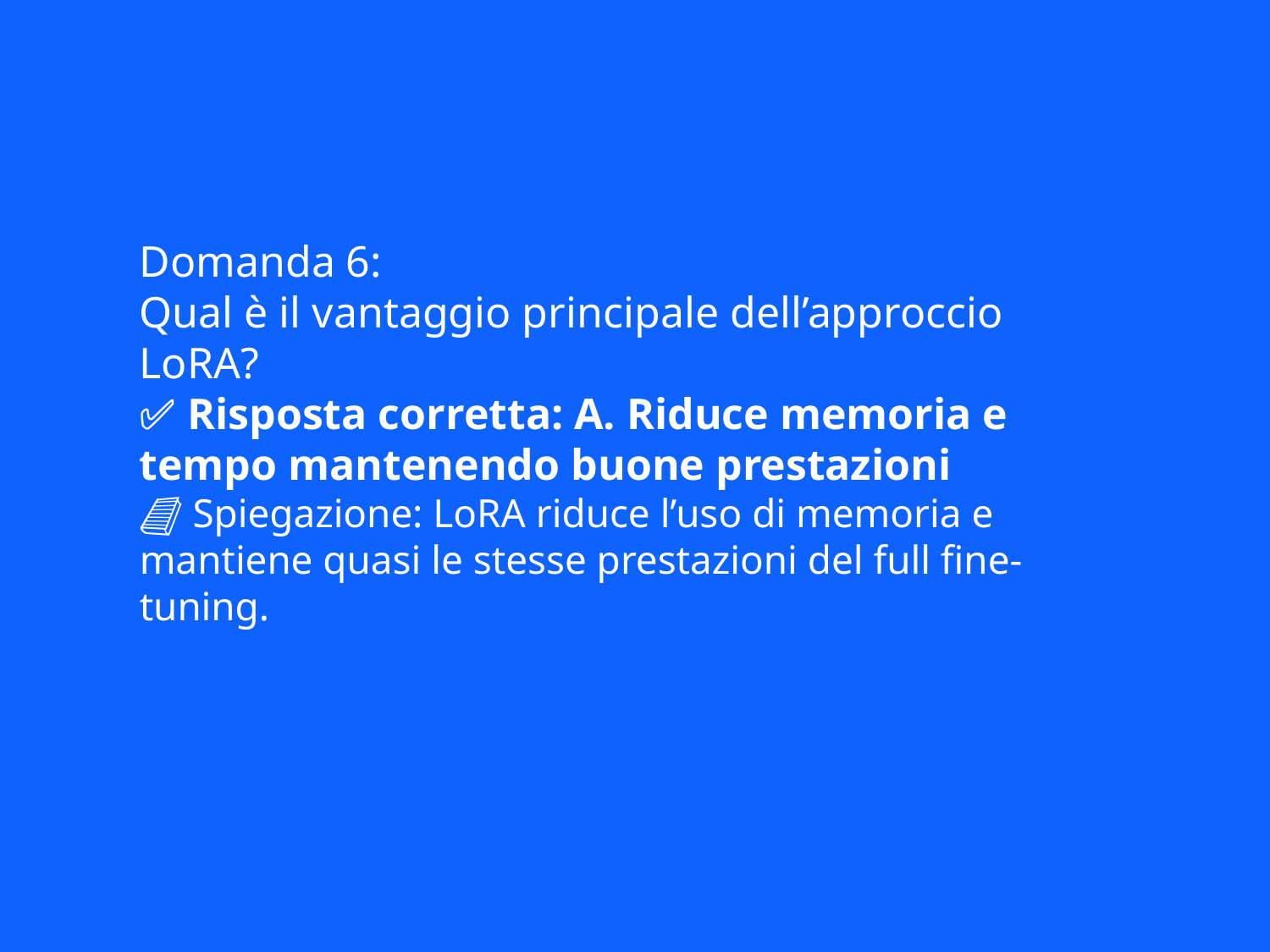

Domanda 6:
Qual è il vantaggio principale dell’approccio LoRA?
✅ Risposta corretta: A. Riduce memoria e tempo mantenendo buone prestazioni
📘 Spiegazione: LoRA riduce l’uso di memoria e mantiene quasi le stesse prestazioni del full fine-tuning.